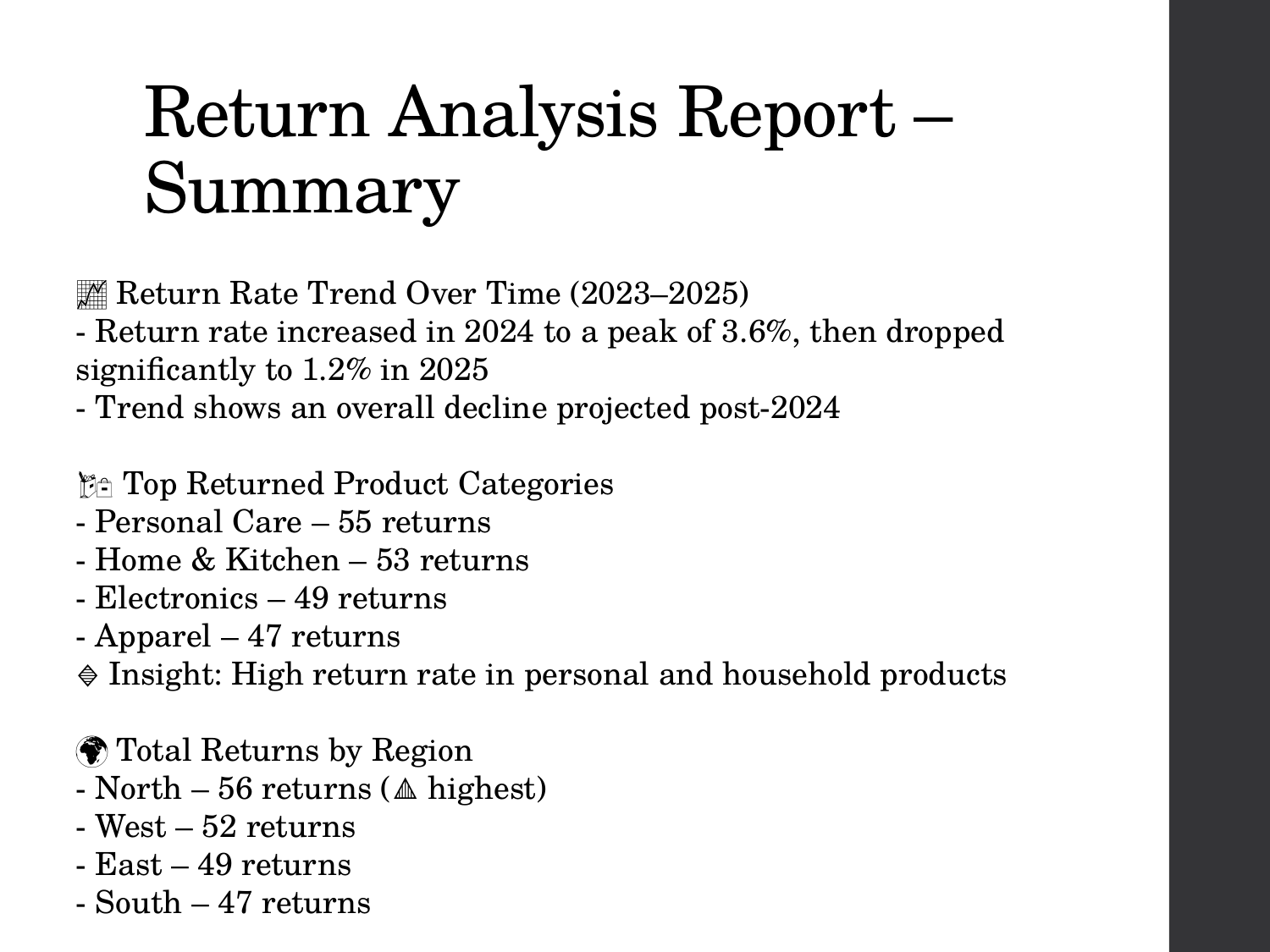

# Return Analysis Report – Summary

📈 Return Rate Trend Over Time (2023–2025)
- Return rate increased in 2024 to a peak of 3.6%, then dropped significantly to 1.2% in 2025
- Trend shows an overall decline projected post-2024
🛍️ Top Returned Product Categories
- Personal Care – 55 returns
- Home & Kitchen – 53 returns
- Electronics – 49 returns
- Apparel – 47 returns
🔹 Insight: High return rate in personal and household products
🌍 Total Returns by Region
- North – 56 returns (🔺 highest)
- West – 52 returns
- East – 49 returns
- South – 47 returns